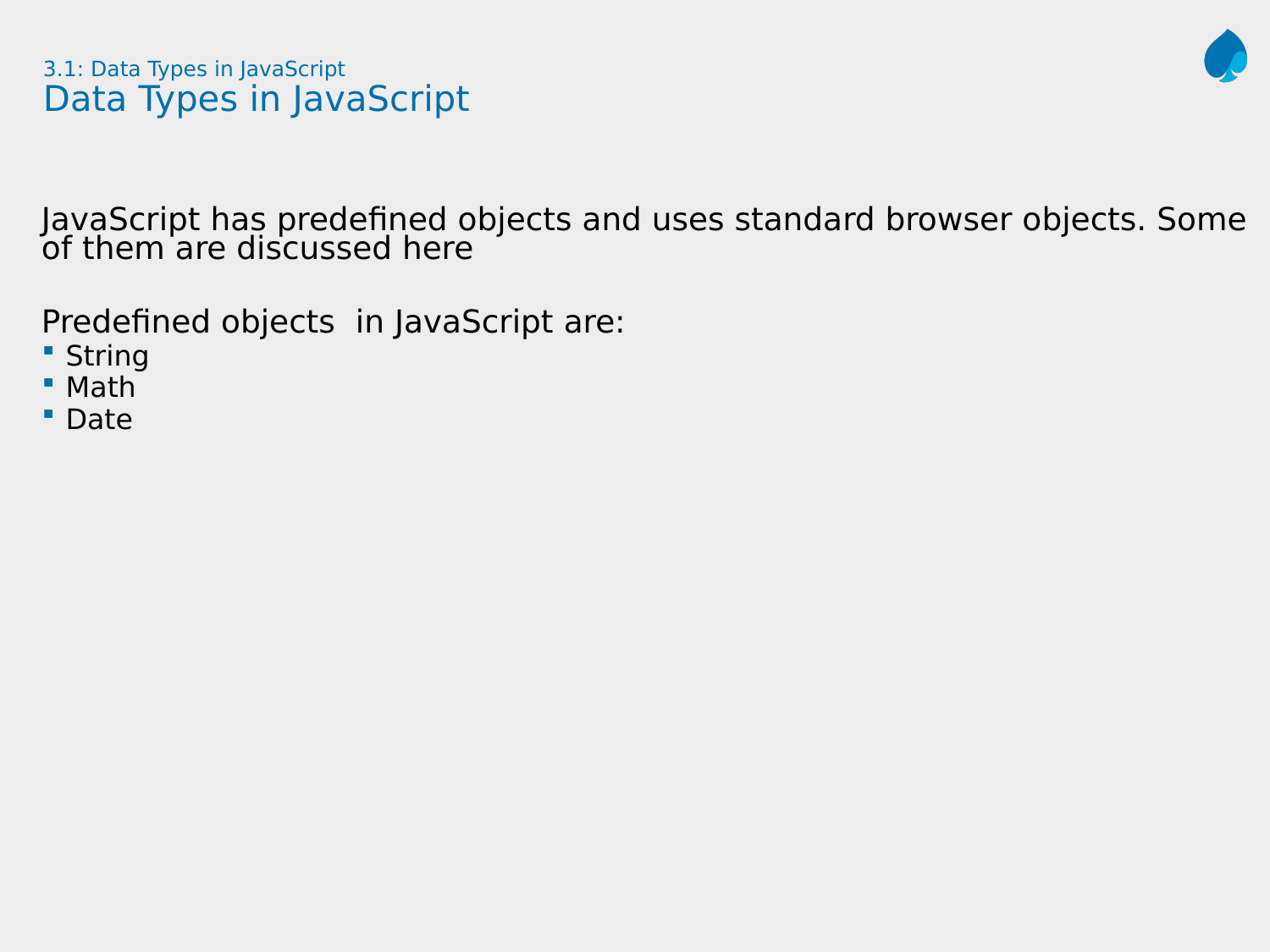

# 3.1: Data Types in JavaScript Data Types in JavaScript
JavaScript has predefined objects and uses standard browser objects. Some of them are discussed here

Predefined objects  in JavaScript are:
String
Math
Date